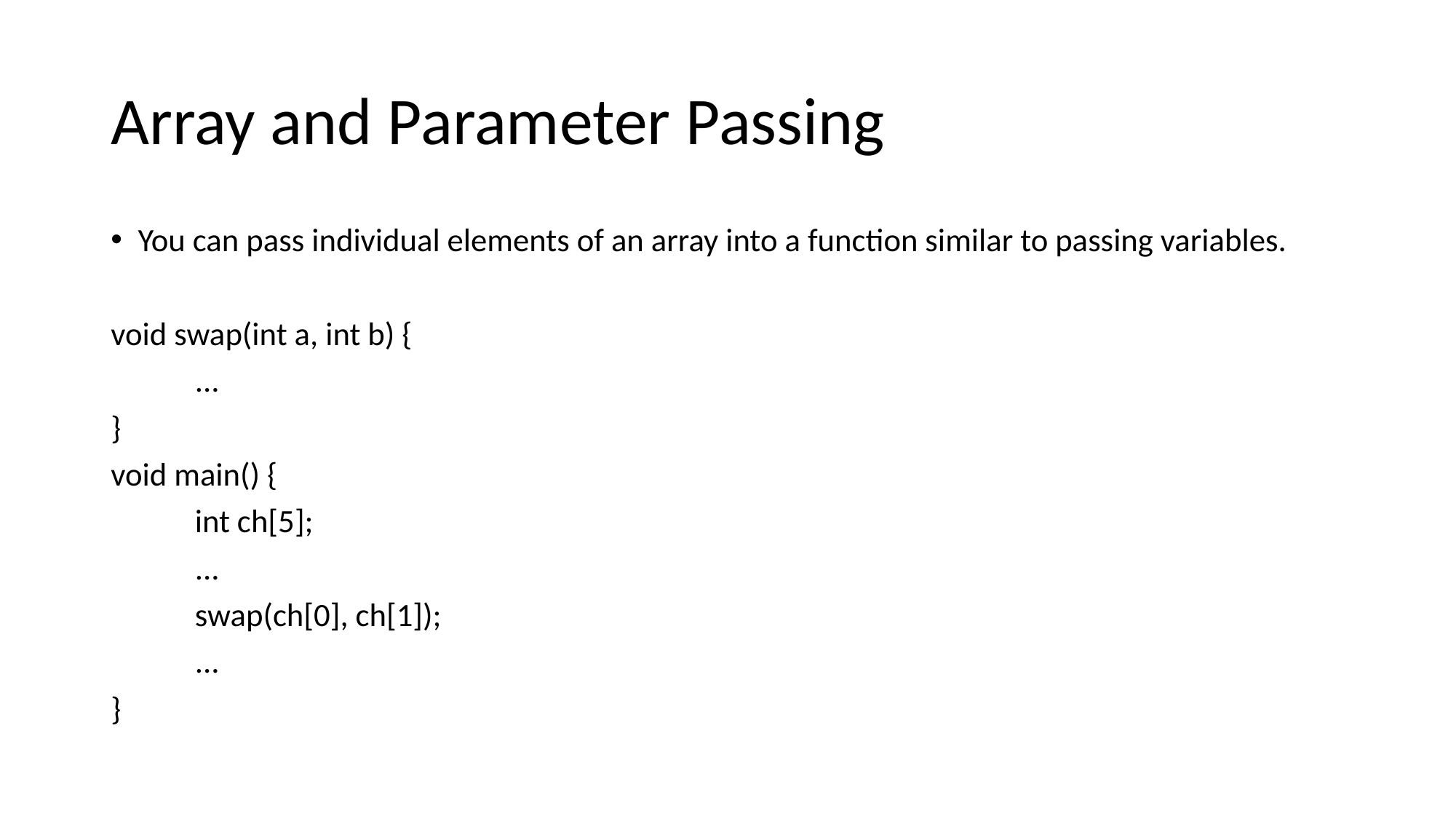

# Array and Parameter Passing
You can pass individual elements of an array into a function similar to passing variables.

void swap(int a, int b) {
	...
}
void main() {
	int ch[5];
	...
	swap(ch[0], ch[1]);
	...
}